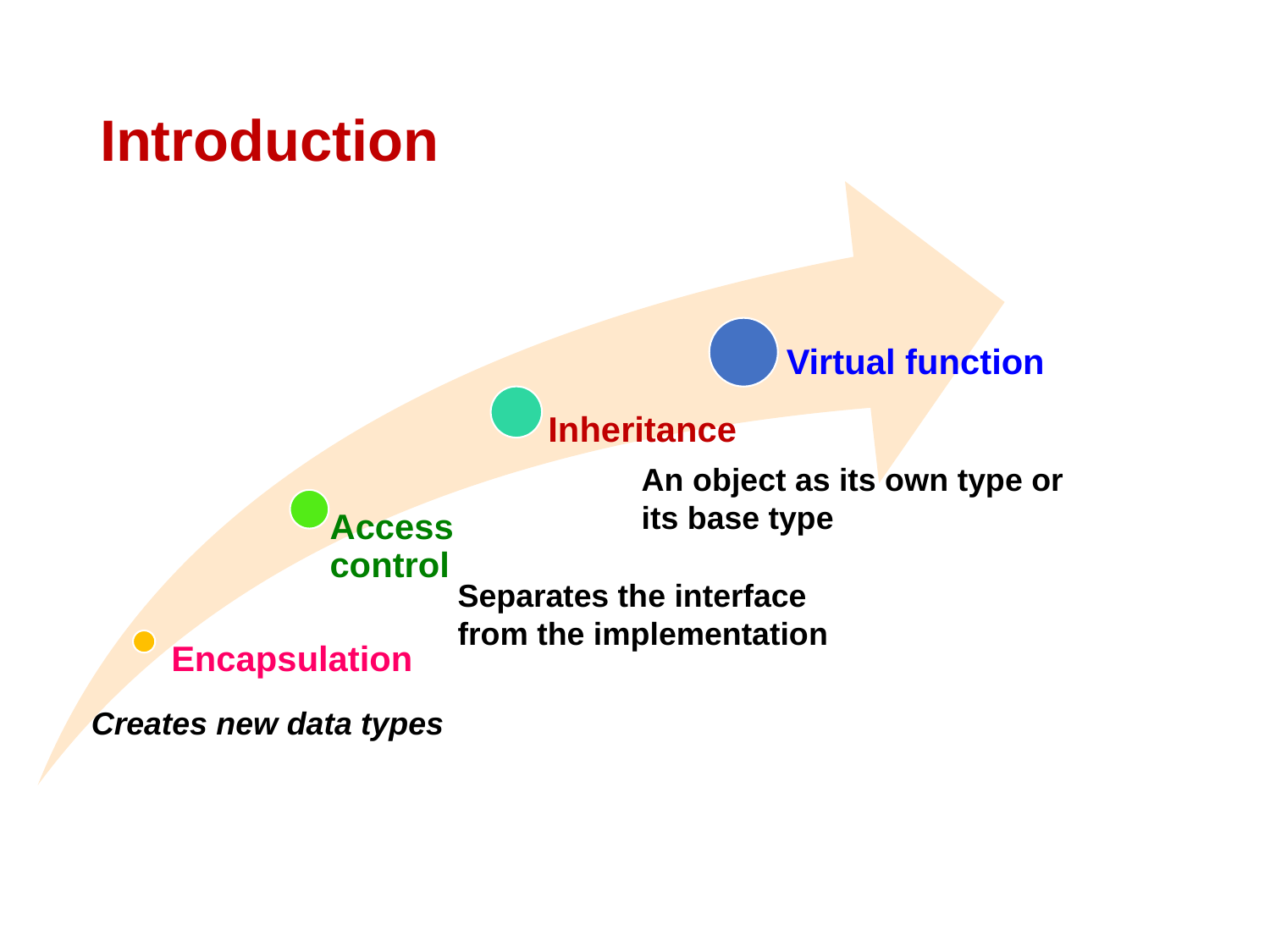

# Introduction
Encapsulation
Access control
Inheritance
Virtual function
An object as its own type or its base type
Separates the interface from the implementation
Creates new data types